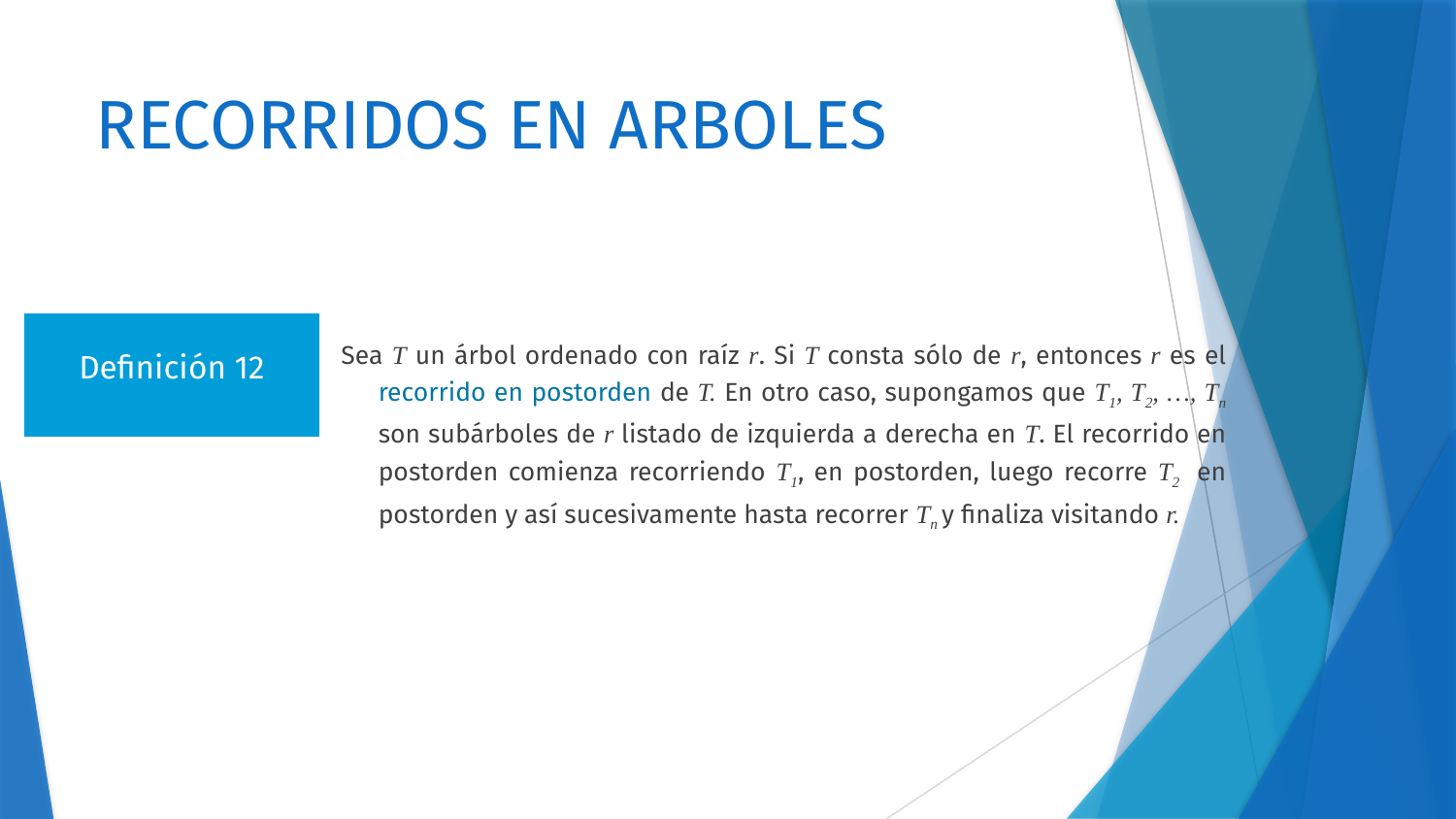

# RECORRIDOS EN ARBOLES
Sea T un árbol ordenado con raíz r. Si T consta sólo de r, entonces r es el recorrido en postorden de T. En otro caso, supongamos que T1, T2, …, Tn son subárboles de r listado de izquierda a derecha en T. El recorrido en postorden comienza recorriendo T1, en postorden, luego recorre T2  en postorden y así sucesivamente hasta recorrer Tn y finaliza visitando r.
Definición 12